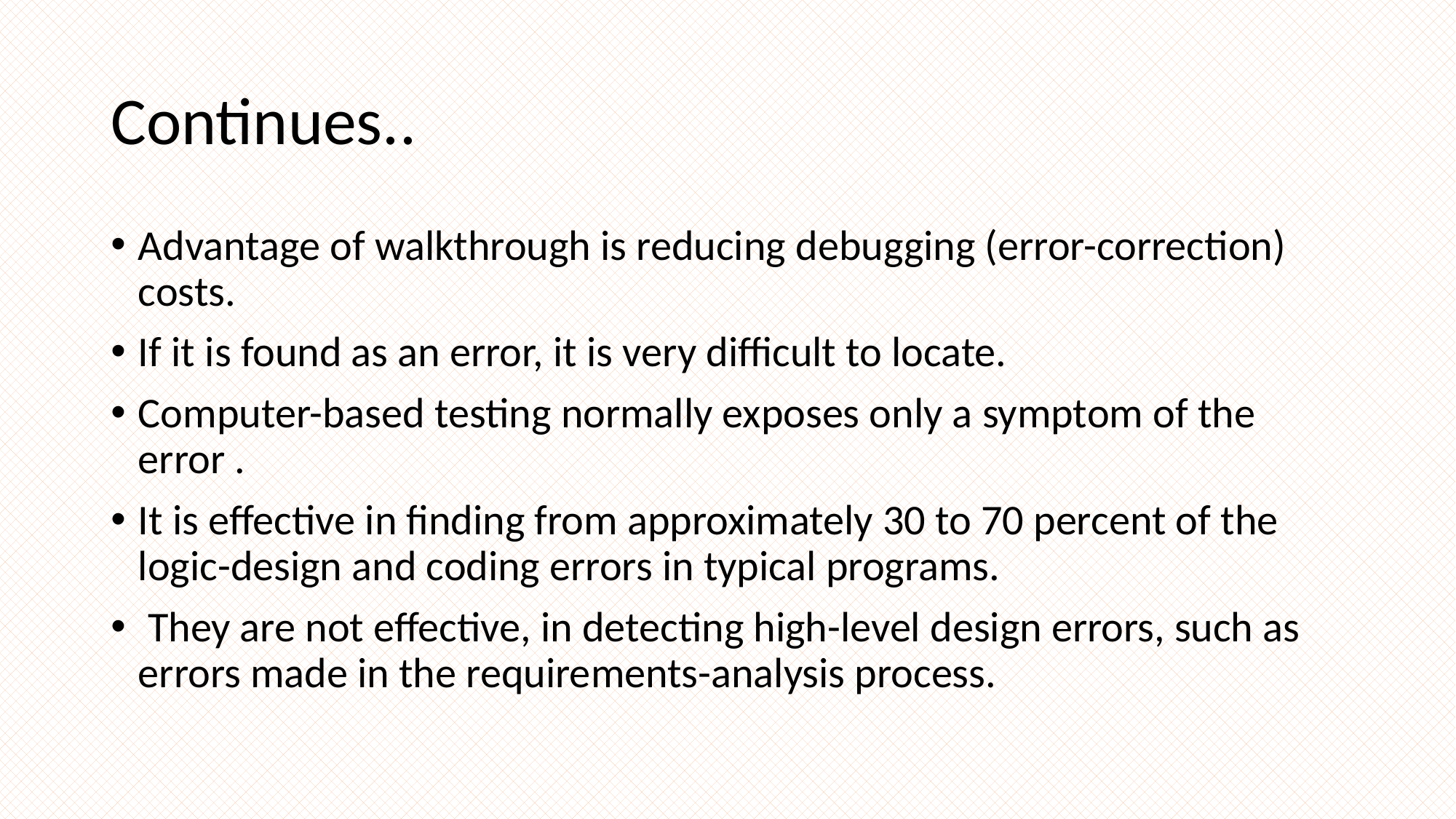

# Continues..
Advantage of walkthrough is reducing debugging (error-correction) costs.
If it is found as an error, it is very difficult to locate.
Computer-based testing normally exposes only a symptom of the error .
It is effective in finding from approximately 30 to 70 percent of the logic-design and coding errors in typical programs.
 They are not effective, in detecting high-level design errors, such as errors made in the requirements-analysis process.